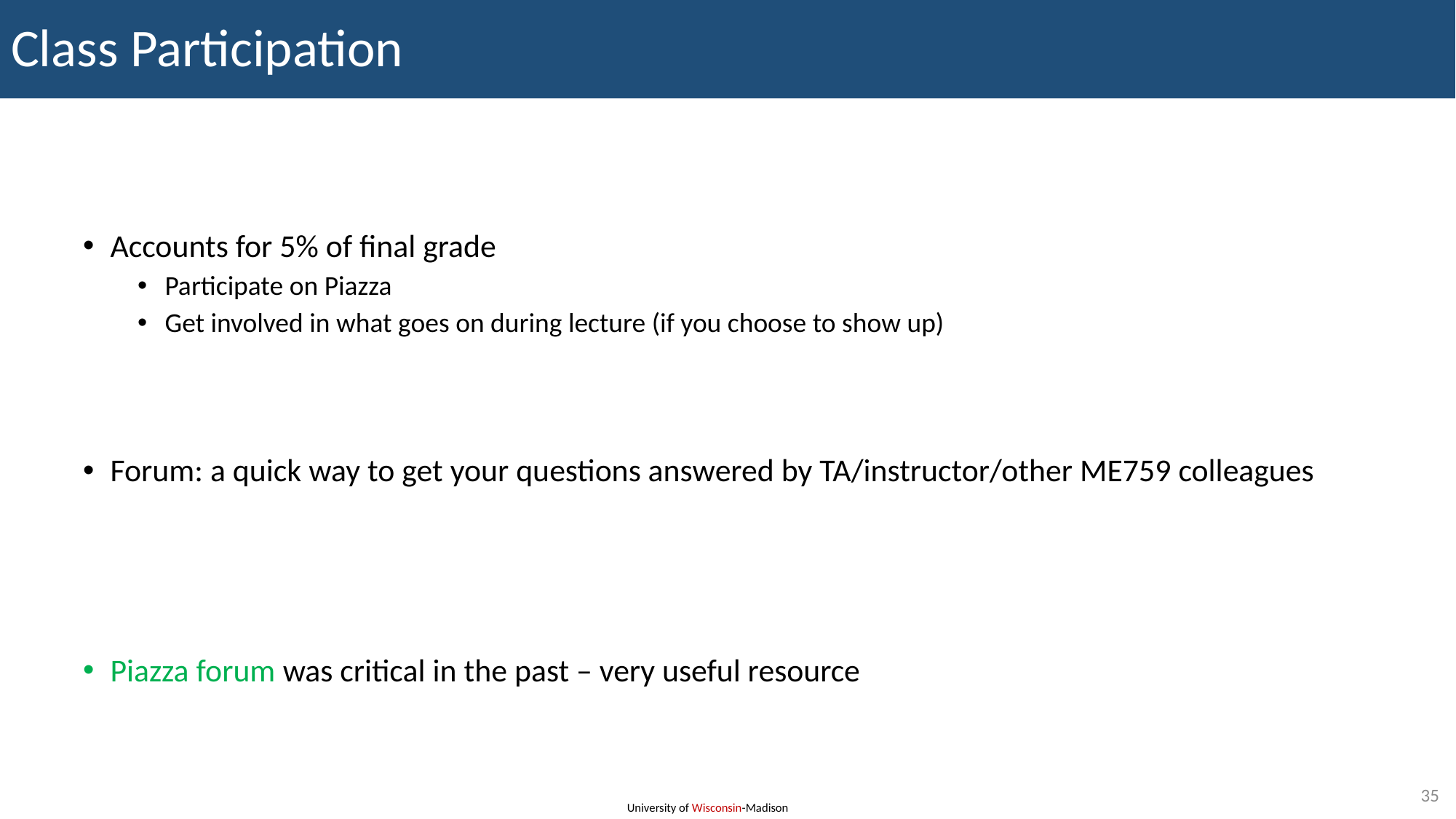

# Class Participation

Accounts for 5% of final grade
Participate on Piazza
Get involved in what goes on during lecture (if you choose to show up)

Forum: a quick way to get your questions answered by TA/instructor/other ME759 colleagues

Piazza forum was critical in the past – very useful resource

35